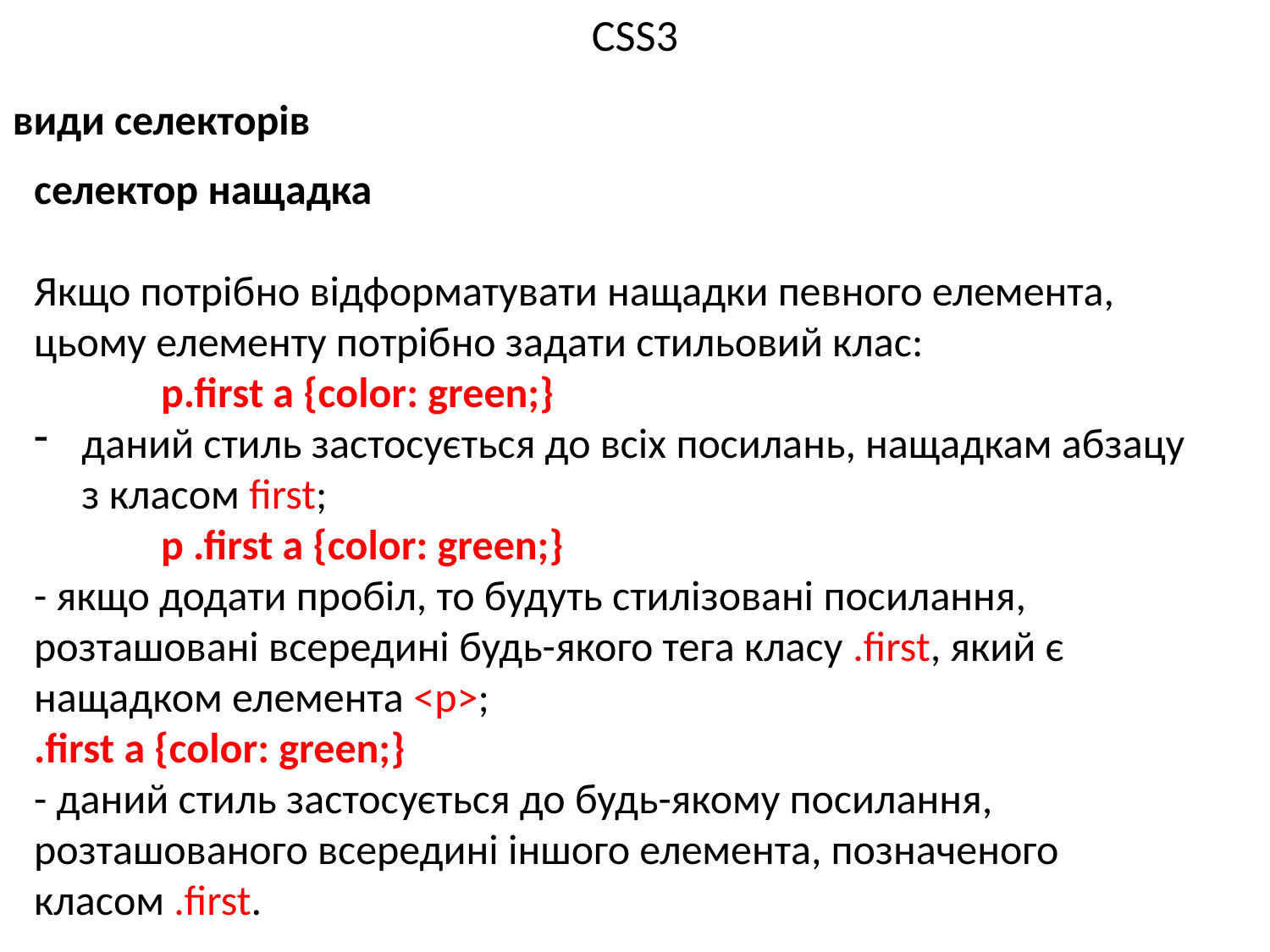

# CSS3
види селекторів
селектор нащадка
Якщо потрібно відформатувати нащадки певного елемента, цьому елементу потрібно задати стильовий клас:
	p.first a {color: green;}
даний стиль застосується до всіх посилань, нащадкам абзацу з класом first;
	p .first a {color: green;}
- якщо додати пробіл, то будуть стилізовані посилання, розташовані всередині будь-якого тега класу .first, який є нащадком елемента <p>;
.first a {color: green;}
- даний стиль застосується до будь-якому посилання, розташованого всередині іншого елемента, позначеного класом .first.